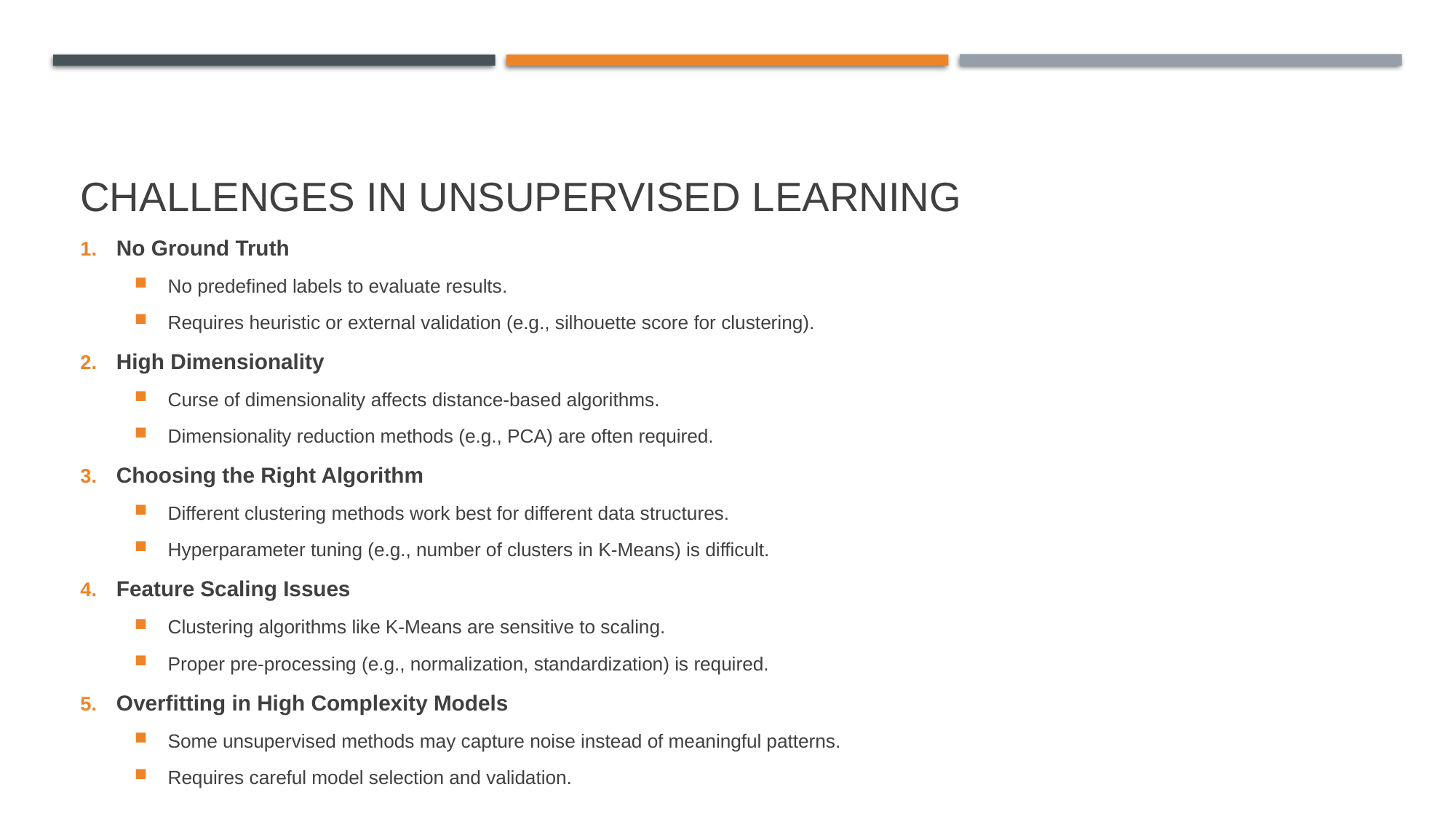

# Challenges in Unsupervised Learning
No Ground Truth
No predefined labels to evaluate results.
Requires heuristic or external validation (e.g., silhouette score for clustering).
High Dimensionality
Curse of dimensionality affects distance-based algorithms.
Dimensionality reduction methods (e.g., PCA) are often required.
Choosing the Right Algorithm
Different clustering methods work best for different data structures.
Hyperparameter tuning (e.g., number of clusters in K-Means) is difficult.
Feature Scaling Issues
Clustering algorithms like K-Means are sensitive to scaling.
Proper pre-processing (e.g., normalization, standardization) is required.
Overfitting in High Complexity Models
Some unsupervised methods may capture noise instead of meaningful patterns.
Requires careful model selection and validation.